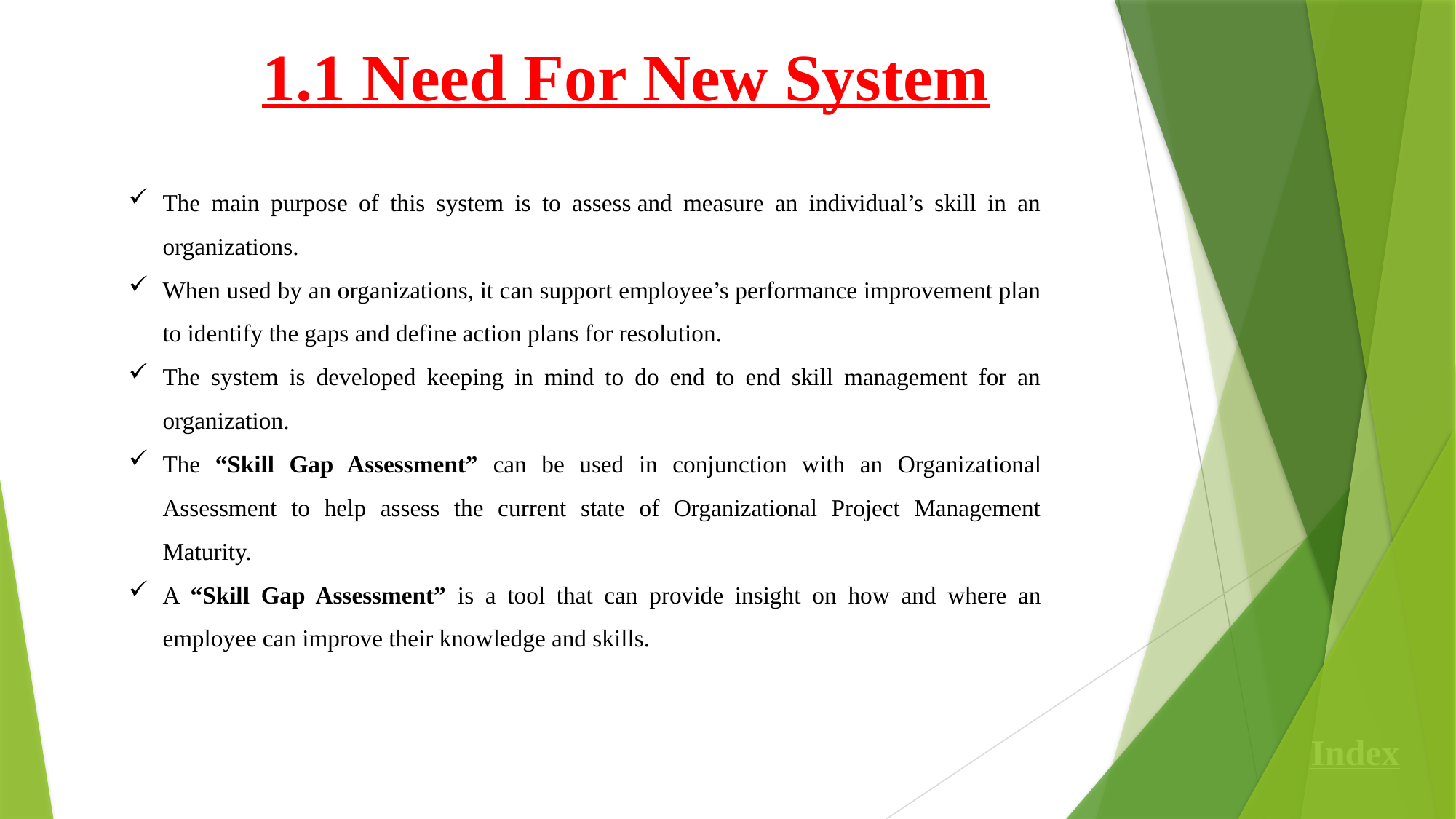

1.1 Need For New System

The main purpose of this system is to assess and measure an individual’s skill in an organizations.
When used by an organizations, it can support employee’s performance improvement plan to identify the gaps and define action plans for resolution.
The system is developed keeping in mind to do end to end skill management for an organization.
The “Skill Gap Assessment” can be used in conjunction with an Organizational Assessment to help assess the current state of Organizational Project Management Maturity.
A “Skill Gap Assessment” is a tool that can provide insight on how and where an employee can improve their knowledge and skills.
Index